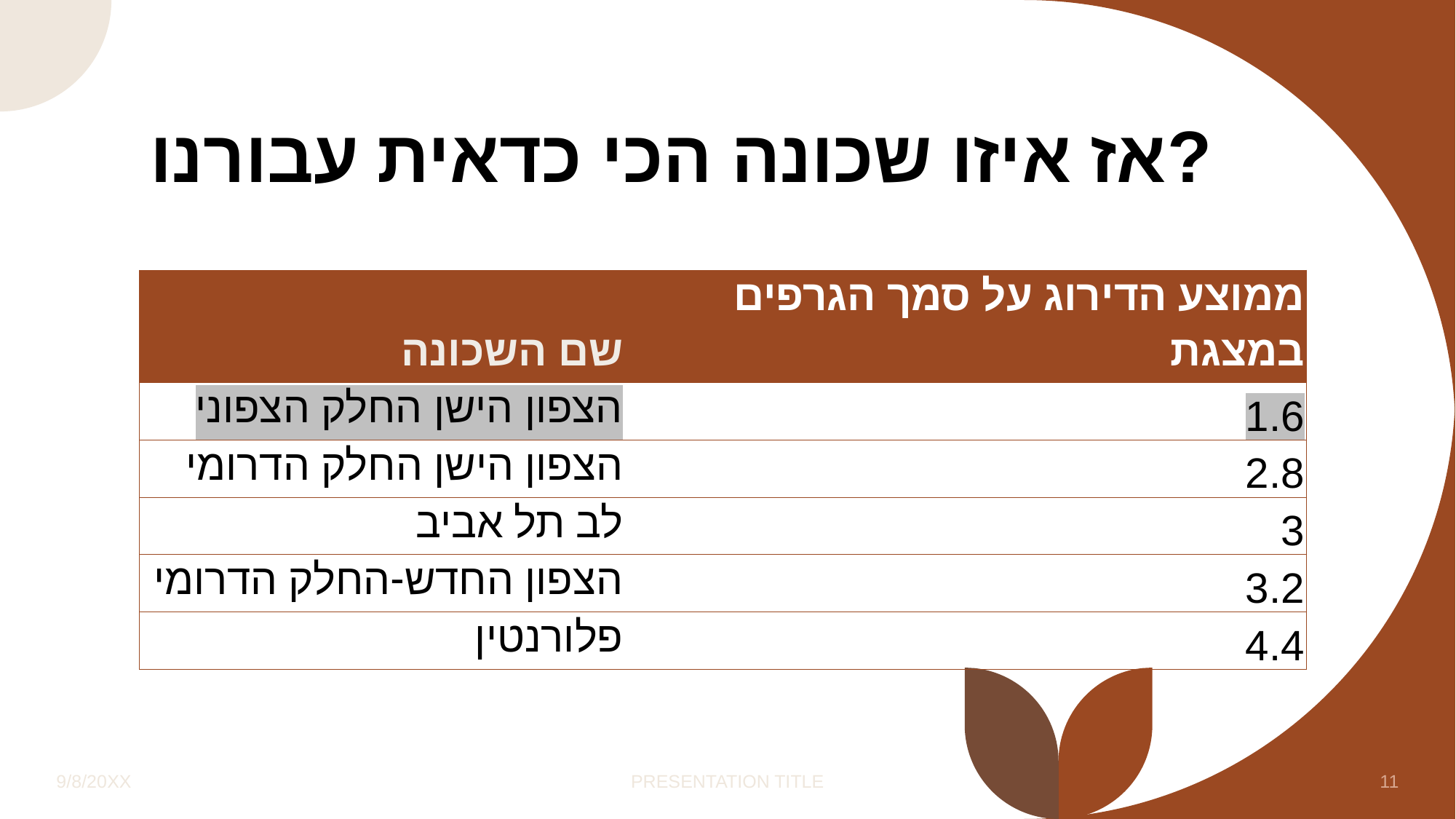

# אז איזו שכונה הכי כדאית עבורנו?
| שם השכונה | ממוצע הדירוג על סמך הגרפים במצגת |
| --- | --- |
| הצפון הישן החלק הצפוני | 1.6 |
| הצפון הישן החלק הדרומי | 2.8 |
| לב תל אביב | 3 |
| הצפון החדש-החלק הדרומי | 3.2 |
| פלורנטין | 4.4 |
9/8/20XX
PRESENTATION TITLE
11